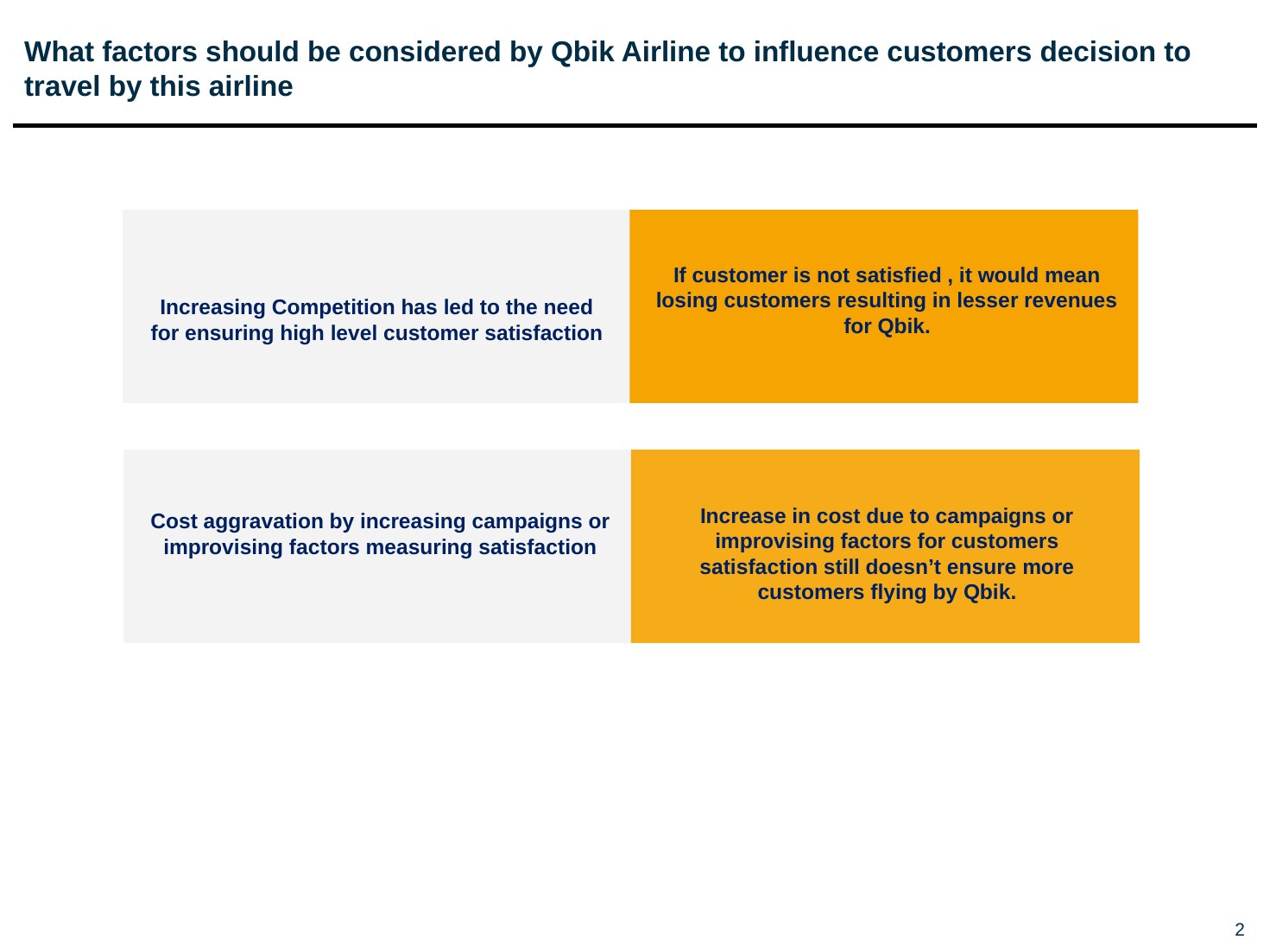

# What factors should be considered by Qbik Airline to influence customers decision to travel by this airline

If customer is not satisfied , it would mean losing customers resulting in lesser revenues for Qbik.
Increasing Competition has led to the need for ensuring high level customer satisfaction

Increase in cost due to campaigns or improvising factors for customers satisfaction still doesn’t ensure more customers flying by Qbik.
Cost aggravation by increasing campaigns or improvising factors measuring satisfaction